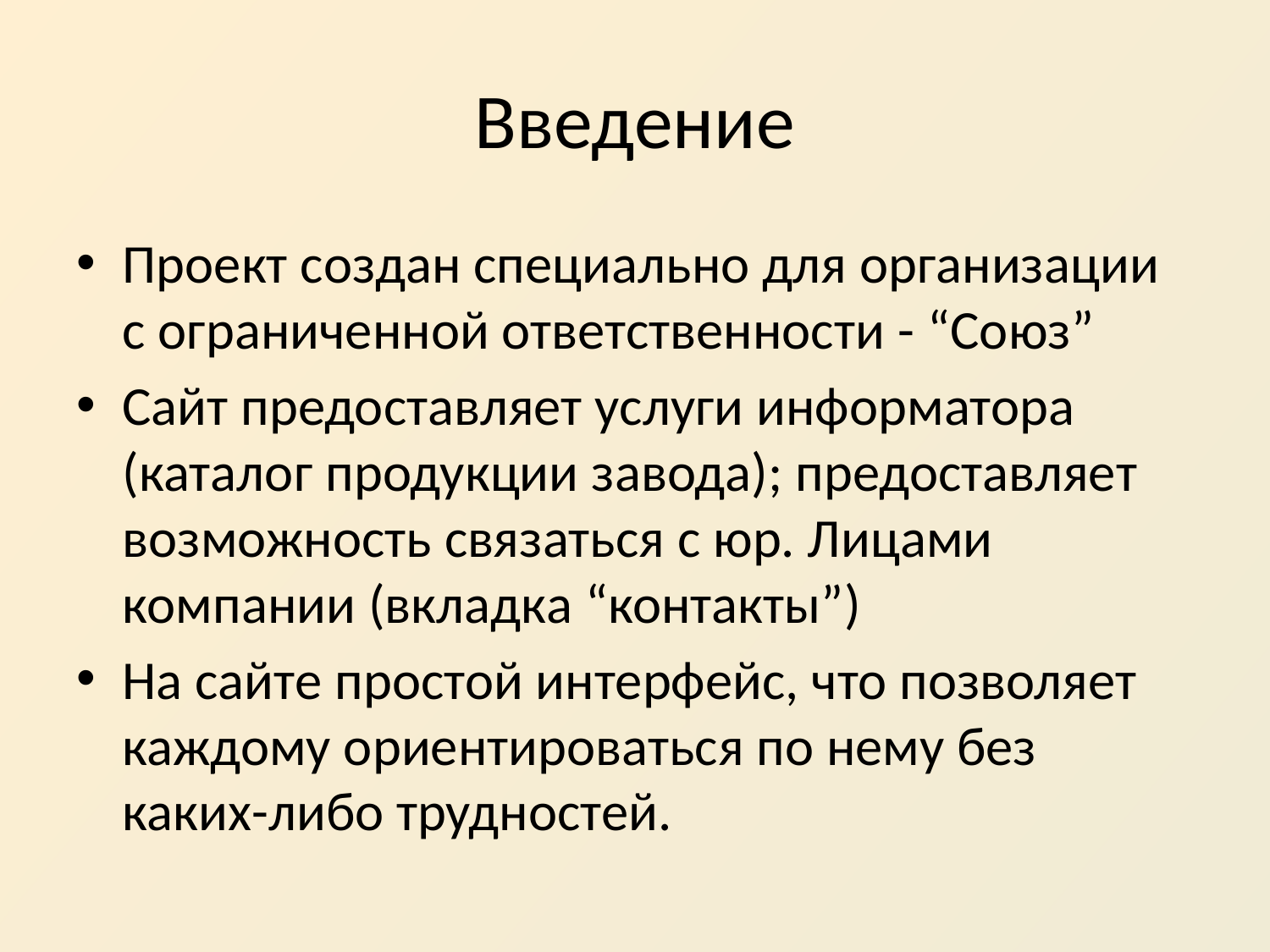

# Введение
Проект создан специально для организации с ограниченной ответственности - “Союз”
Сайт предоставляет услуги информатора (каталог продукции завода); предоставляет возможность связаться с юр. Лицами компании (вкладка “контакты”)
На сайте простой интерфейс, что позволяет каждому ориентироваться по нему без каких-либо трудностей.